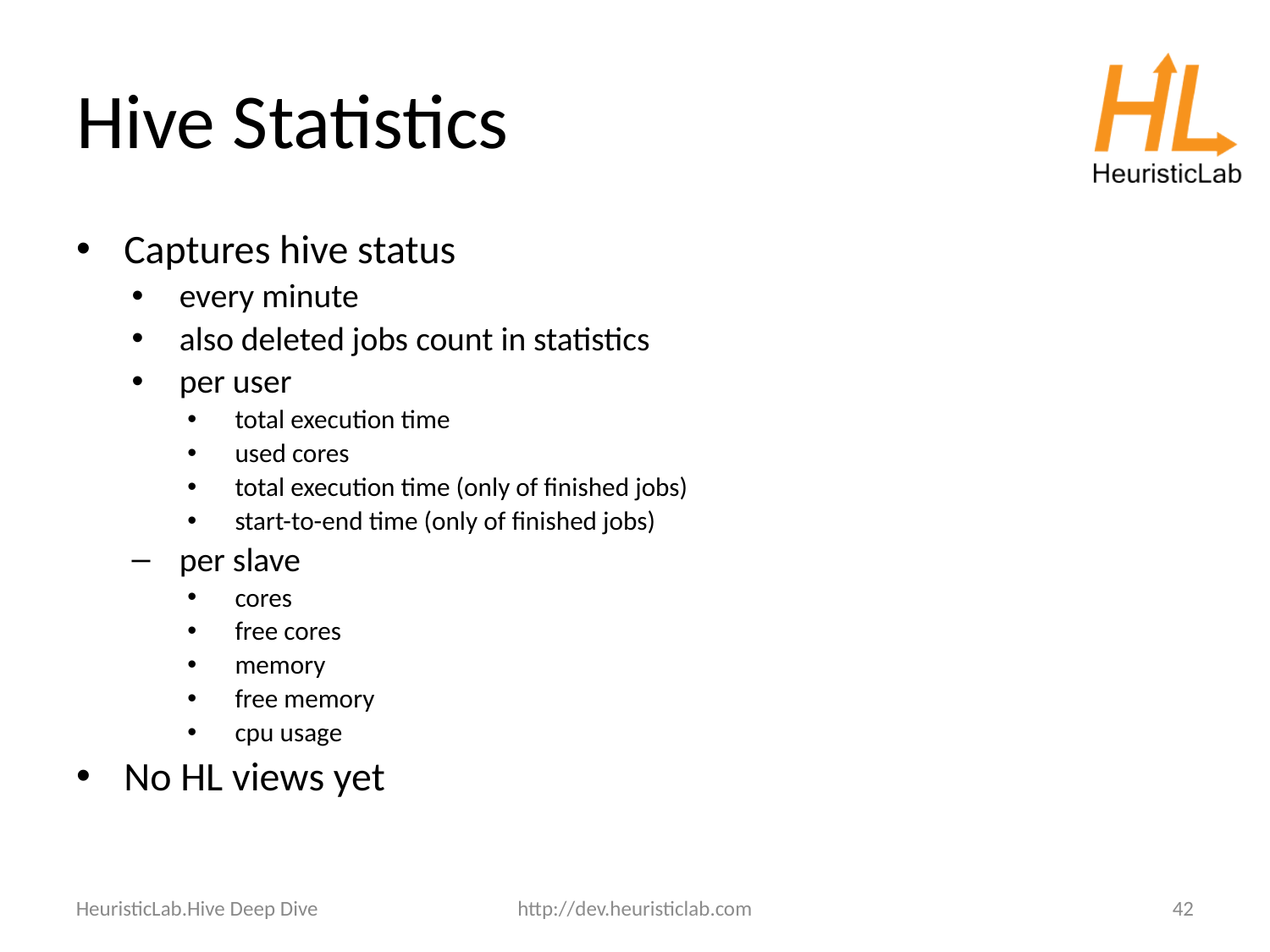

Captures hive status
every minute
also deleted jobs count in statistics
per user
total execution time
used cores
total execution time (only of finished jobs)
start-to-end time (only of finished jobs)
per slave
cores
free cores
memory
free memory
cpu usage
No HL views yet

Hive Statistics
HeuristicLab.Hive Deep Dive
http://dev.heuristiclab.com
42